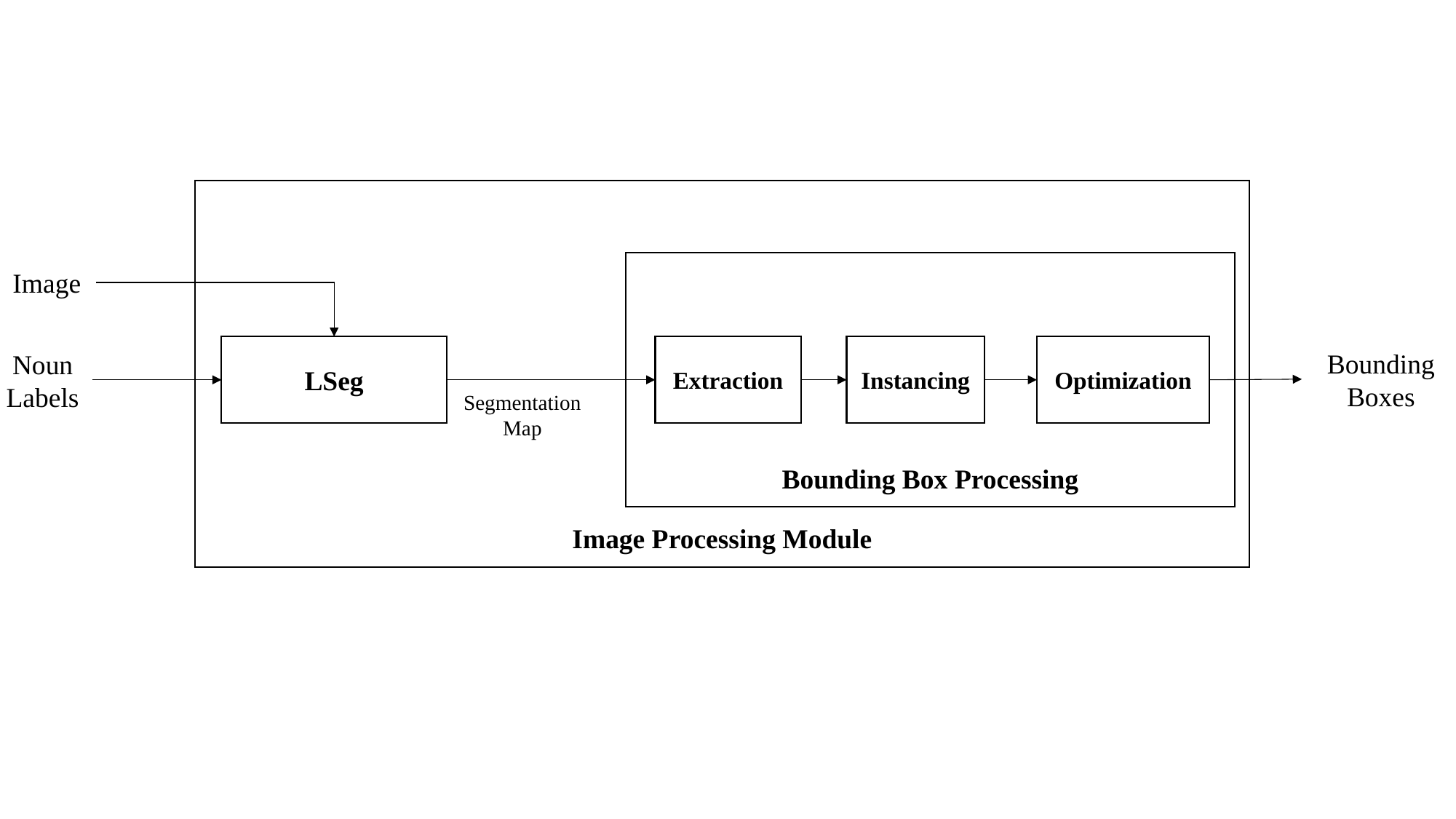

Image Processing Module

Bounding Box Processing
Image
LSeg
Instancing
Optimization
Extraction
Bounding Boxes
Noun Labels
Segmentation Map